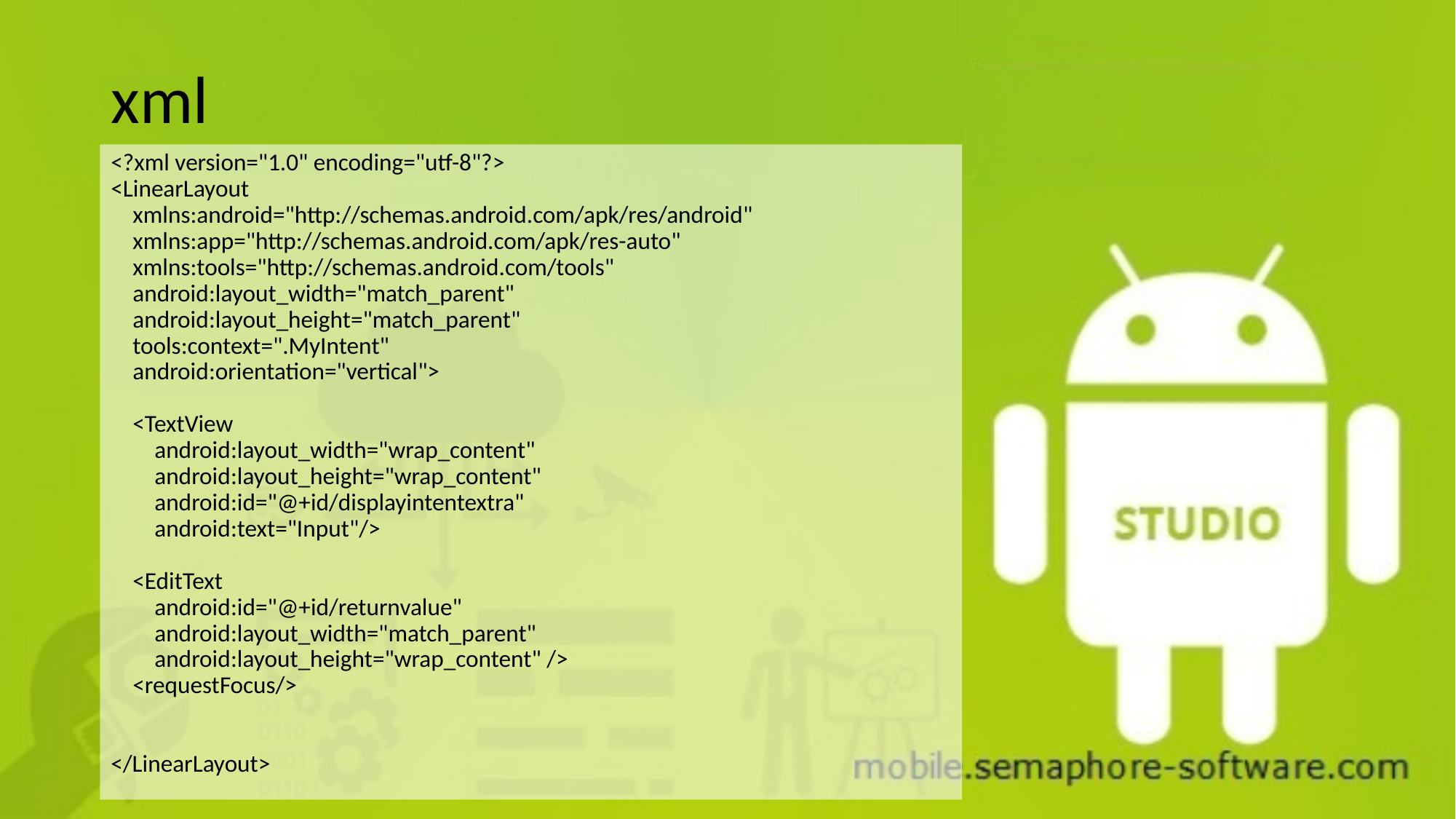

# xml
<?xml version="1.0" encoding="utf-8"?>
<LinearLayout
    xmlns:android="http://schemas.android.com/apk/res/android"
    xmlns:app="http://schemas.android.com/apk/res-auto"
    xmlns:tools="http://schemas.android.com/tools"
    android:layout_width="match_parent"
    android:layout_height="match_parent"
    tools:context=".MyIntent"
    android:orientation="vertical">
    <TextView
        android:layout_width="wrap_content"
        android:layout_height="wrap_content"
        android:id="@+id/displayintentextra"
        android:text="Input"/>
    <EditText
        android:id="@+id/returnvalue"
        android:layout_width="match_parent"
        android:layout_height="wrap_content" />
    <requestFocus/>
</LinearLayout>